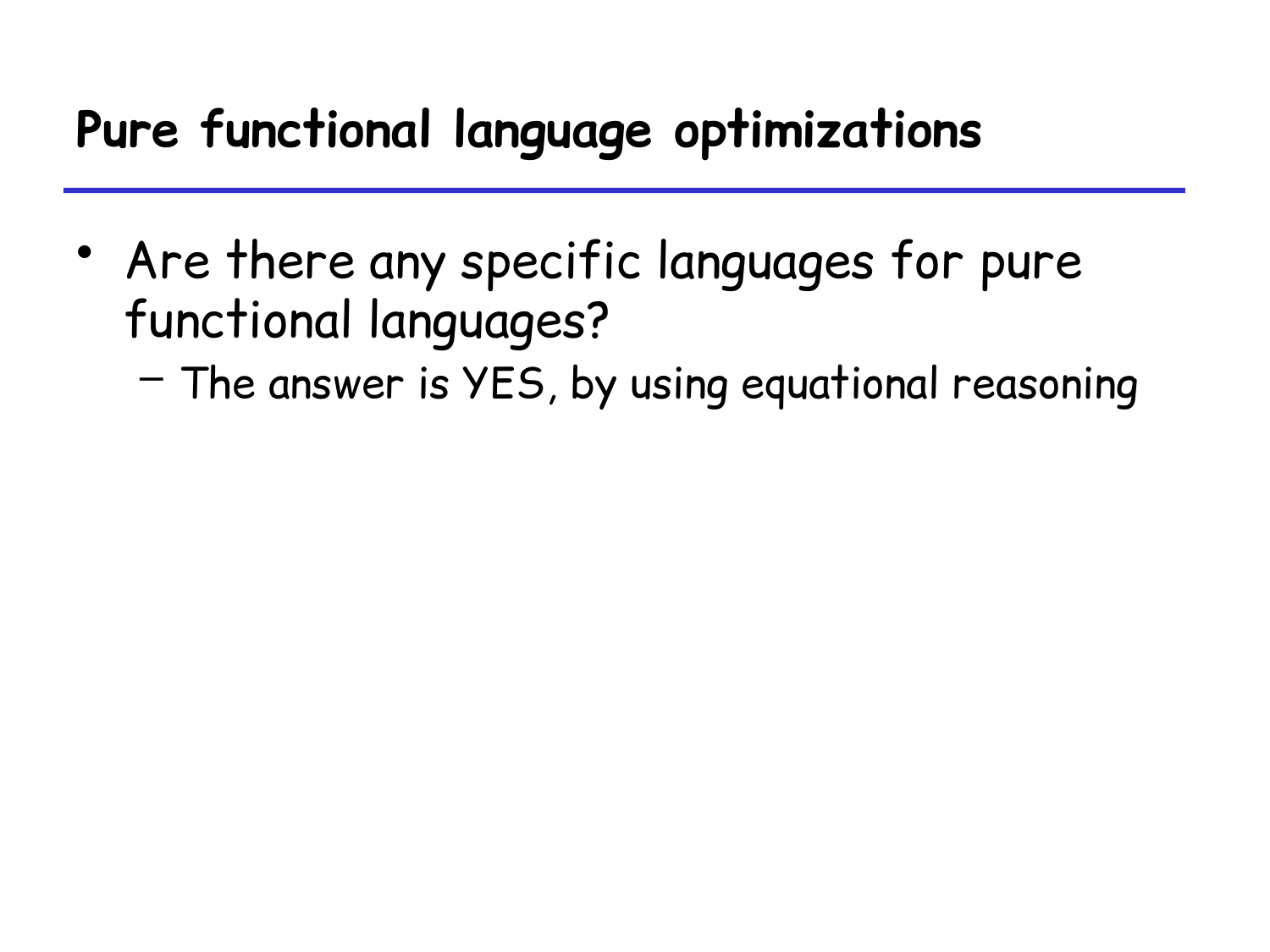

# Pure functional language optimizations
Are there any specific languages for pure functional languages?
The answer is YES, by using equational reasoning

54